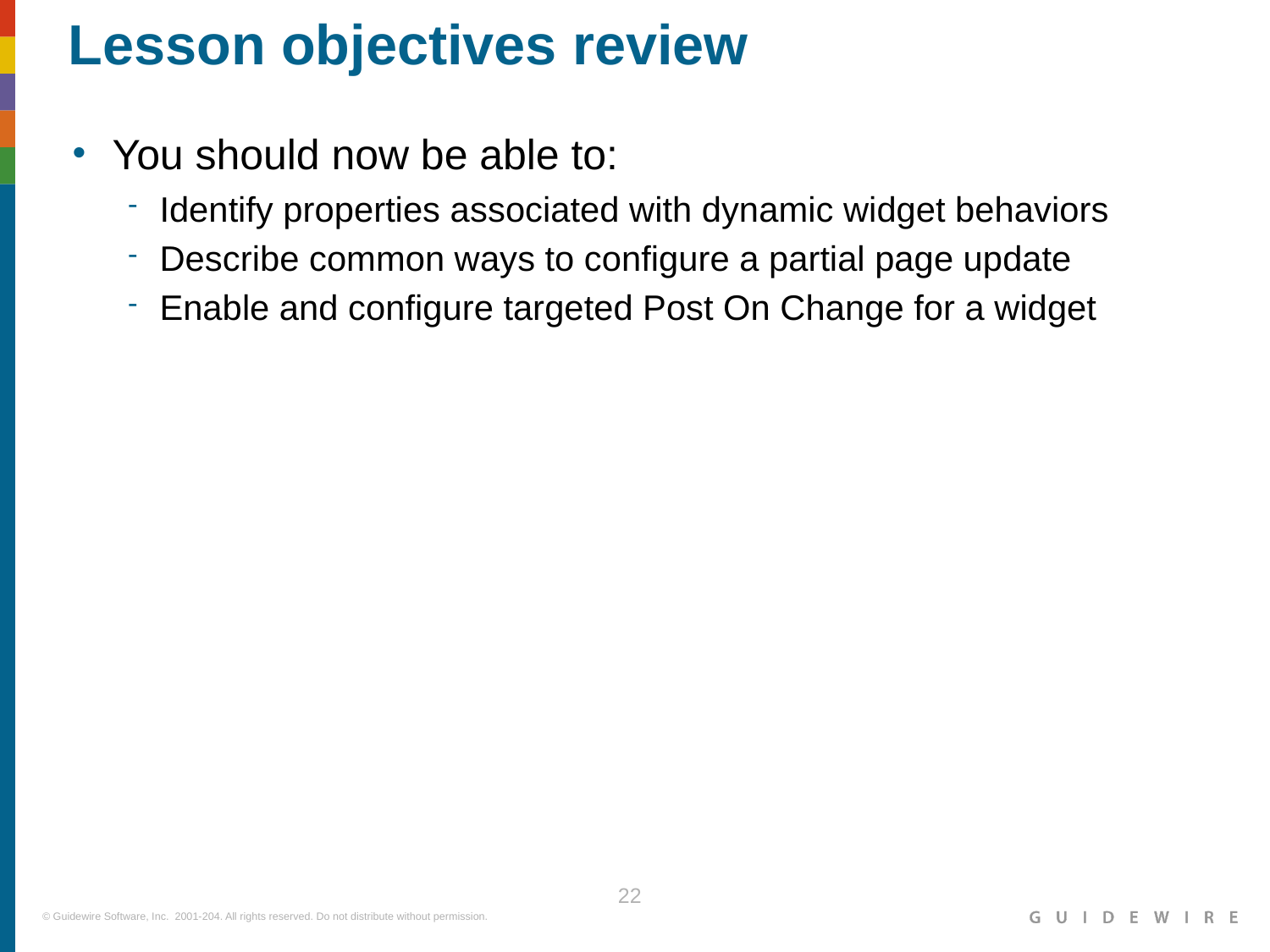

Identify properties associated with dynamic widget behaviors
Describe common ways to configure a partial page update
Enable and configure targeted Post On Change for a widget